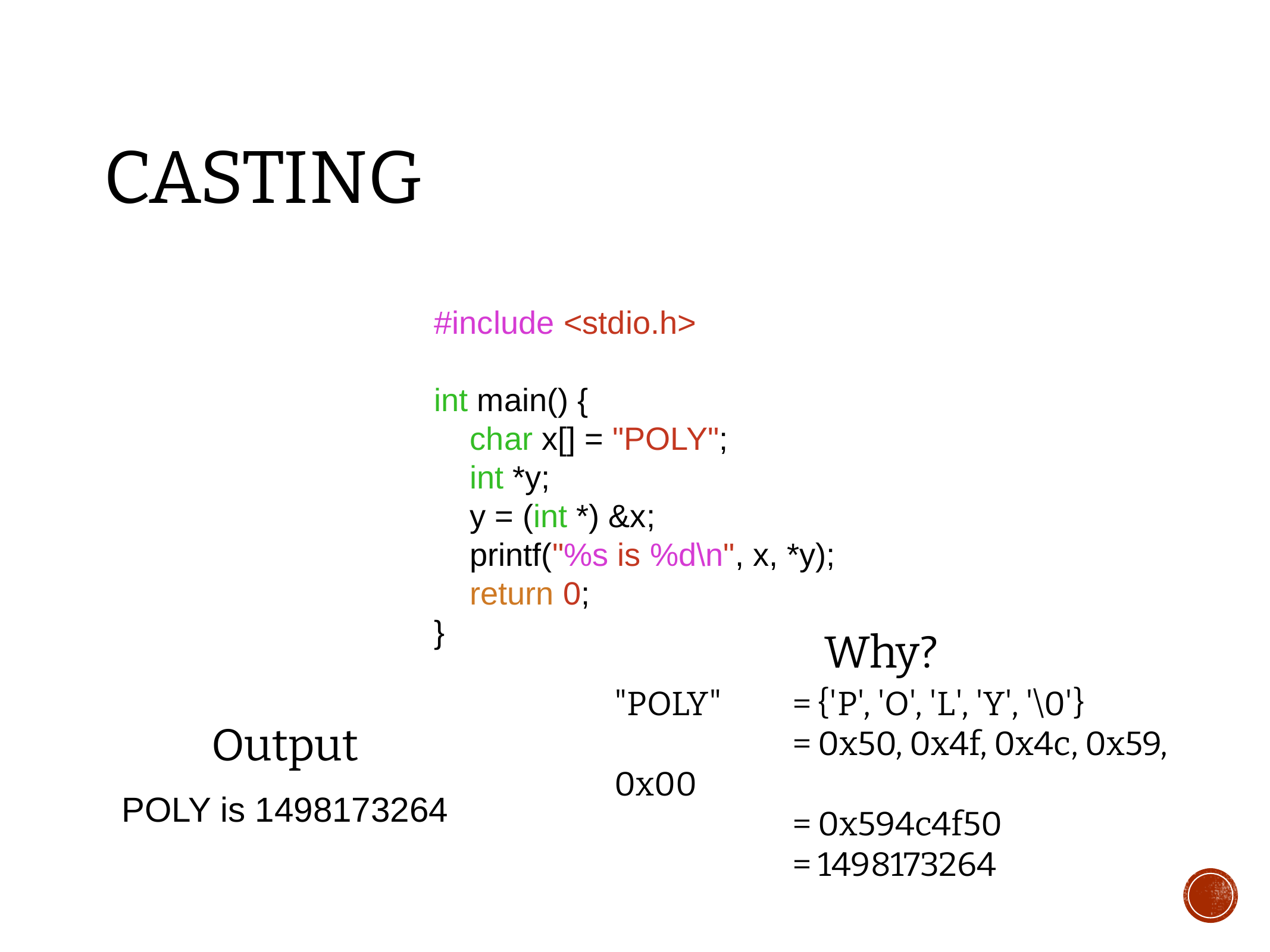

# Casting
#include <stdio.h>

int main() {
    char x[] = "POLY";
    int *y;
    y = (int *) &x;
    printf("%s is %d\n", x, *y);
    return 0;
}
Why?
"POLY"	= {'P', 'O', 'L', 'Y', '\0'}
		= 0x50, 0x4f, 0x4c, 0x59, 0x00
		= 0x594c4f50
		= 1498173264
Output
POLY is 1498173264